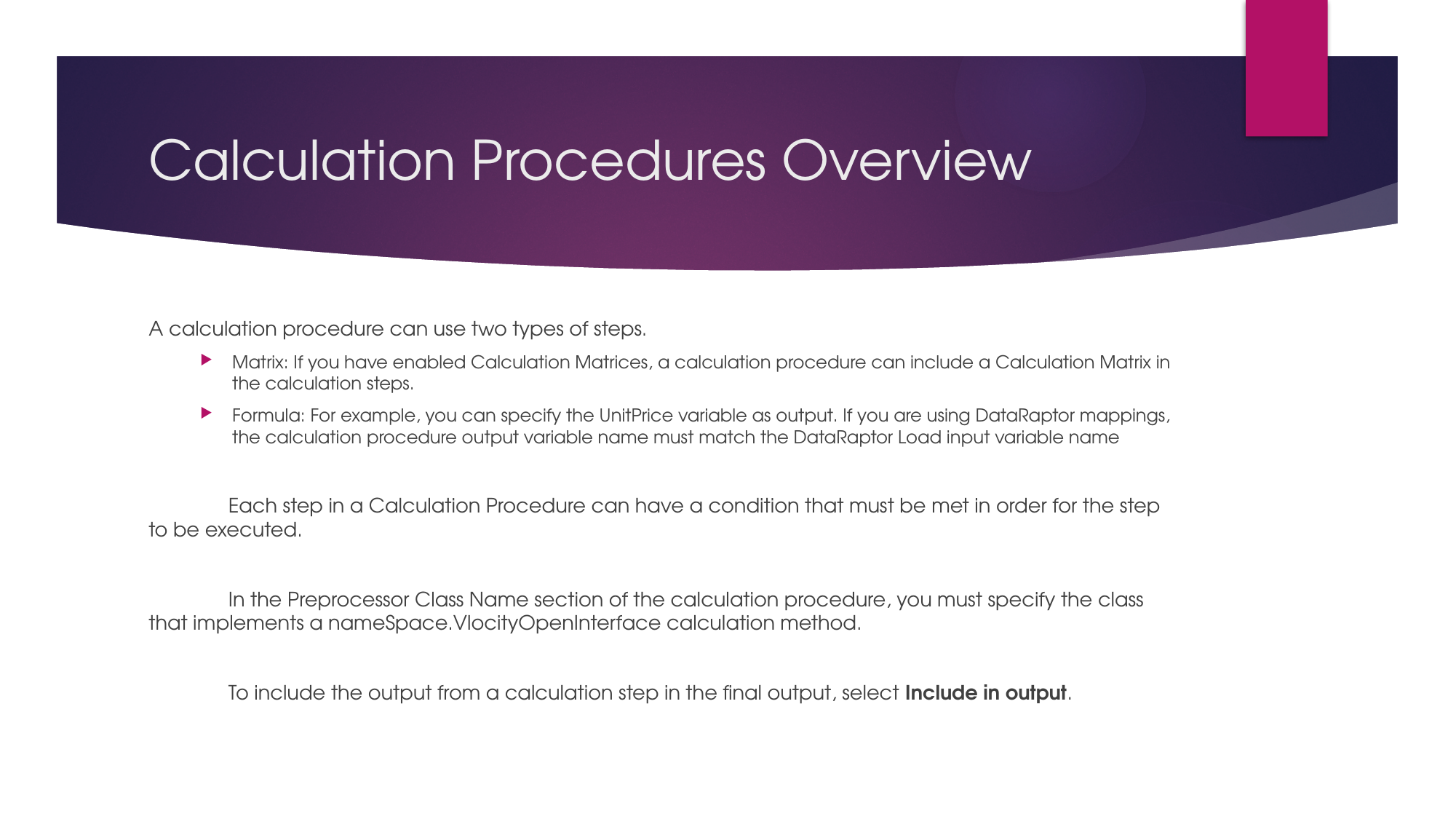

# Calculation Procedures Overview
A calculation procedure can use two types of steps.
Matrix: If you have enabled Calculation Matrices, a calculation procedure can include a Calculation Matrix in the calculation steps.
Formula: For example, you can specify the UnitPrice variable as output. If you are using DataRaptor mappings, the calculation procedure output variable name must match the DataRaptor Load input variable name

	Each step in a Calculation Procedure can have a condition that must be met in order for the step to be executed.

	In the Preprocessor Class Name section of the calculation procedure, you must specify the class that implements a nameSpace.VlocityOpenInterface calculation method.

	To include the output from a calculation step in the final output, select Include in output.